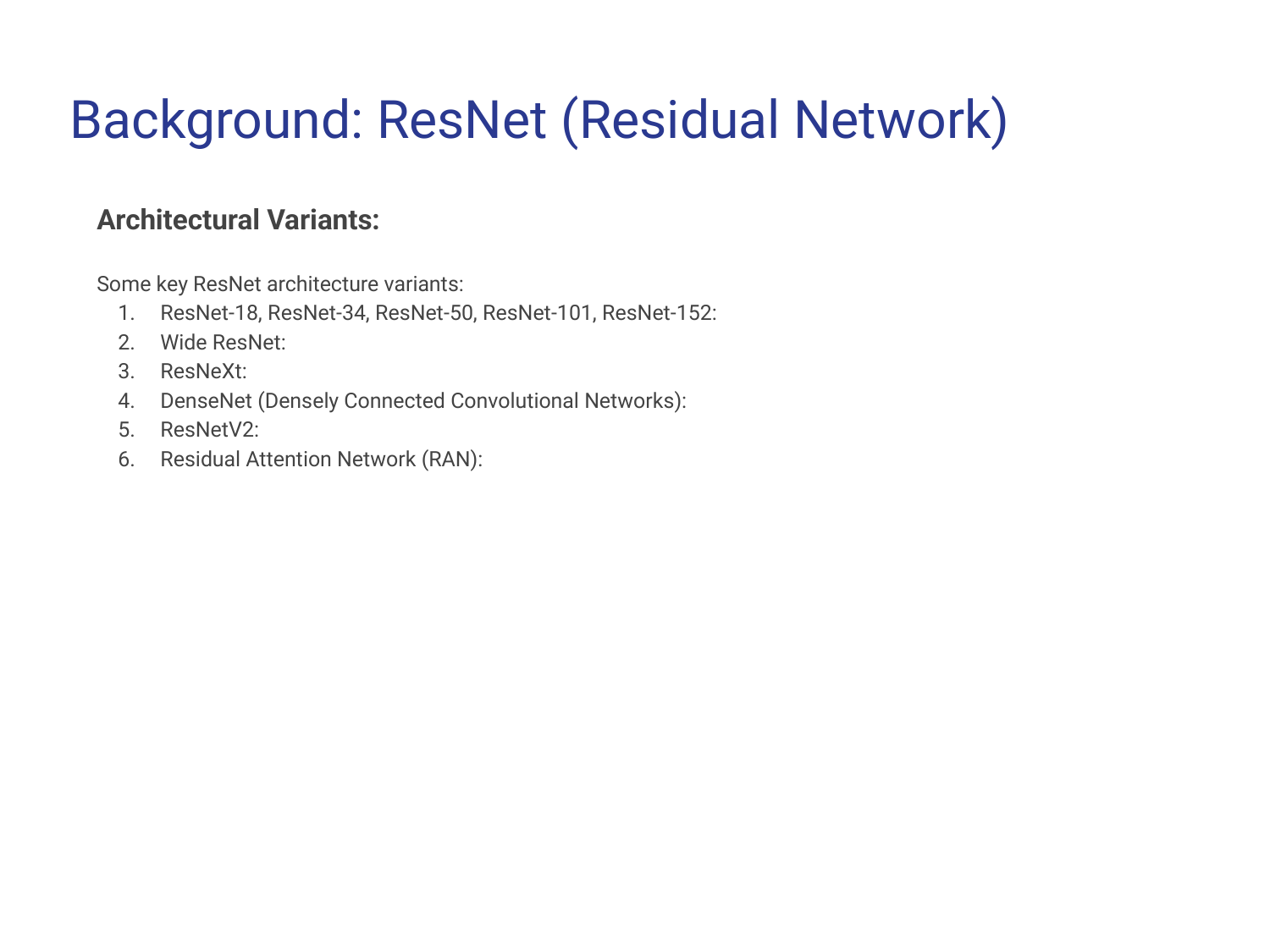

# Background: ResNet (Residual Network)
Architectural Variants:

Some key ResNet architecture variants:
ResNet-18, ResNet-34, ResNet-50, ResNet-101, ResNet-152:
Wide ResNet:
ResNeXt:
DenseNet (Densely Connected Convolutional Networks):
ResNetV2:
Residual Attention Network (RAN):

9